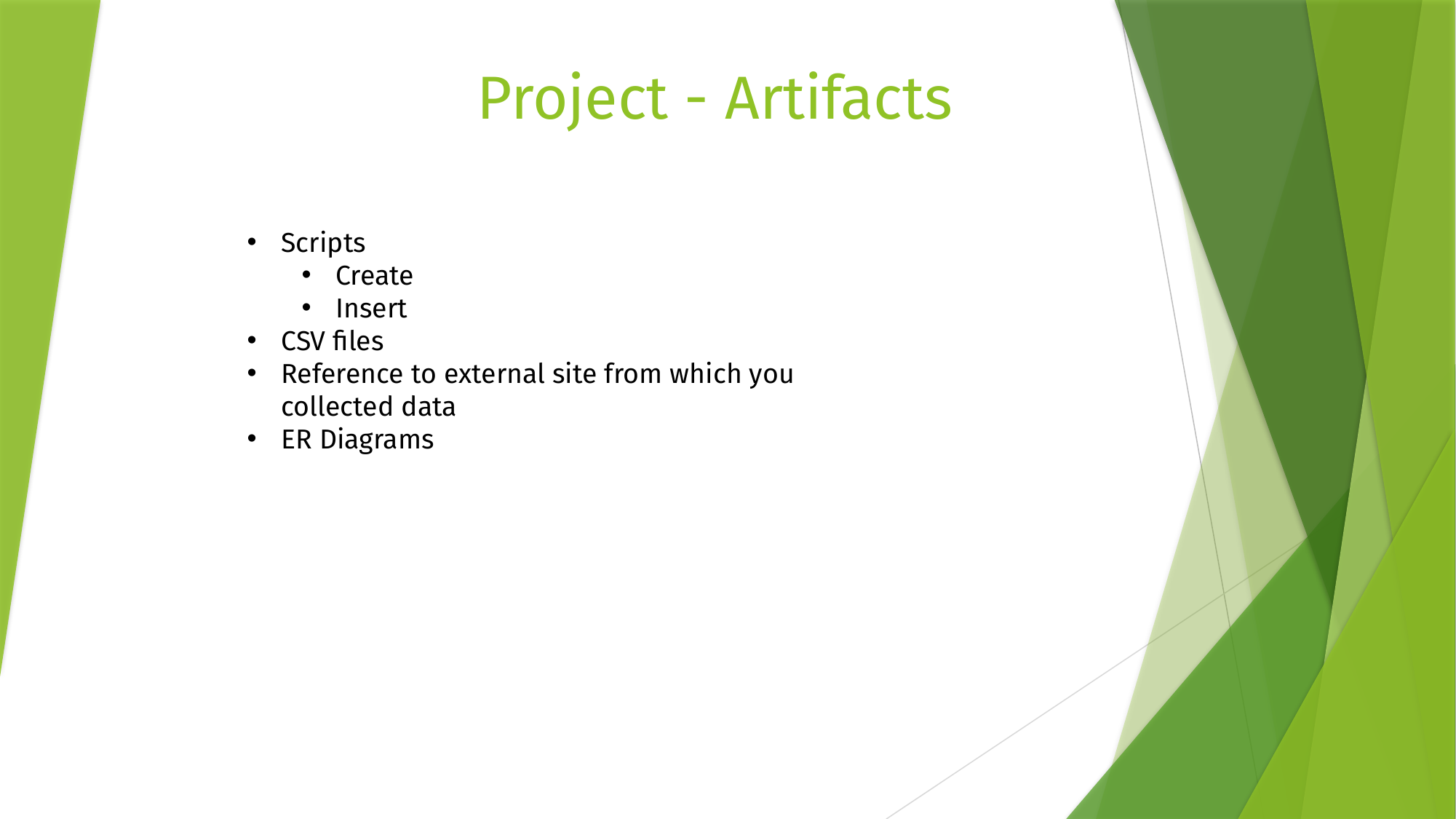

Project - Artifacts
Scripts
Create
Insert
CSV files
Reference to external site from which you collected data
ER Diagrams